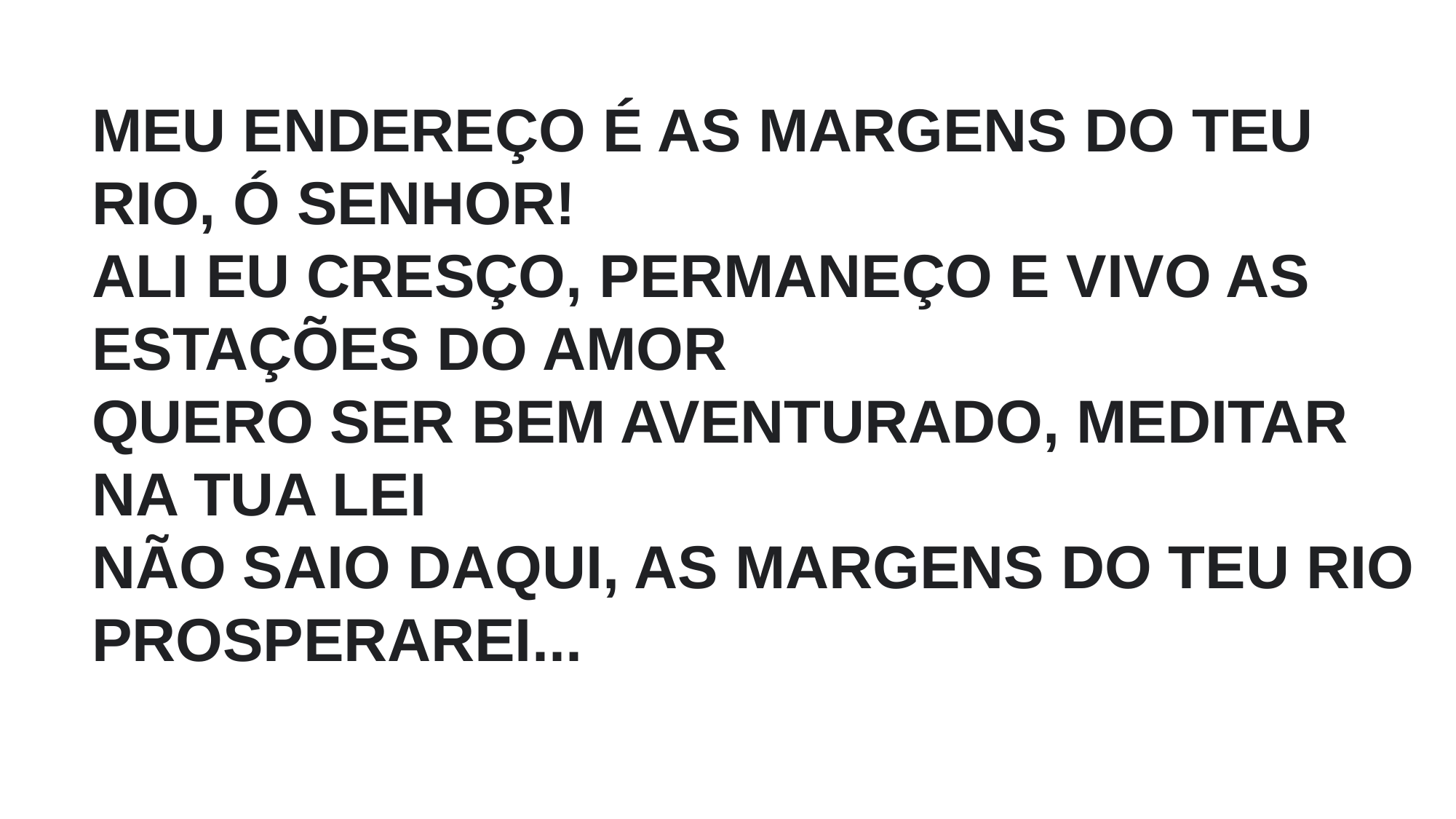

MEU ENDEREÇO É AS MARGENS DO TEU RIO, Ó SENHOR!
ALI EU CRESÇO, PERMANEÇO E VIVO AS ESTAÇÕES DO AMOR
QUERO SER BEM AVENTURADO, MEDITAR NA TUA LEI
NÃO SAIO DAQUI, AS MARGENS DO TEU RIO PROSPERAREI...